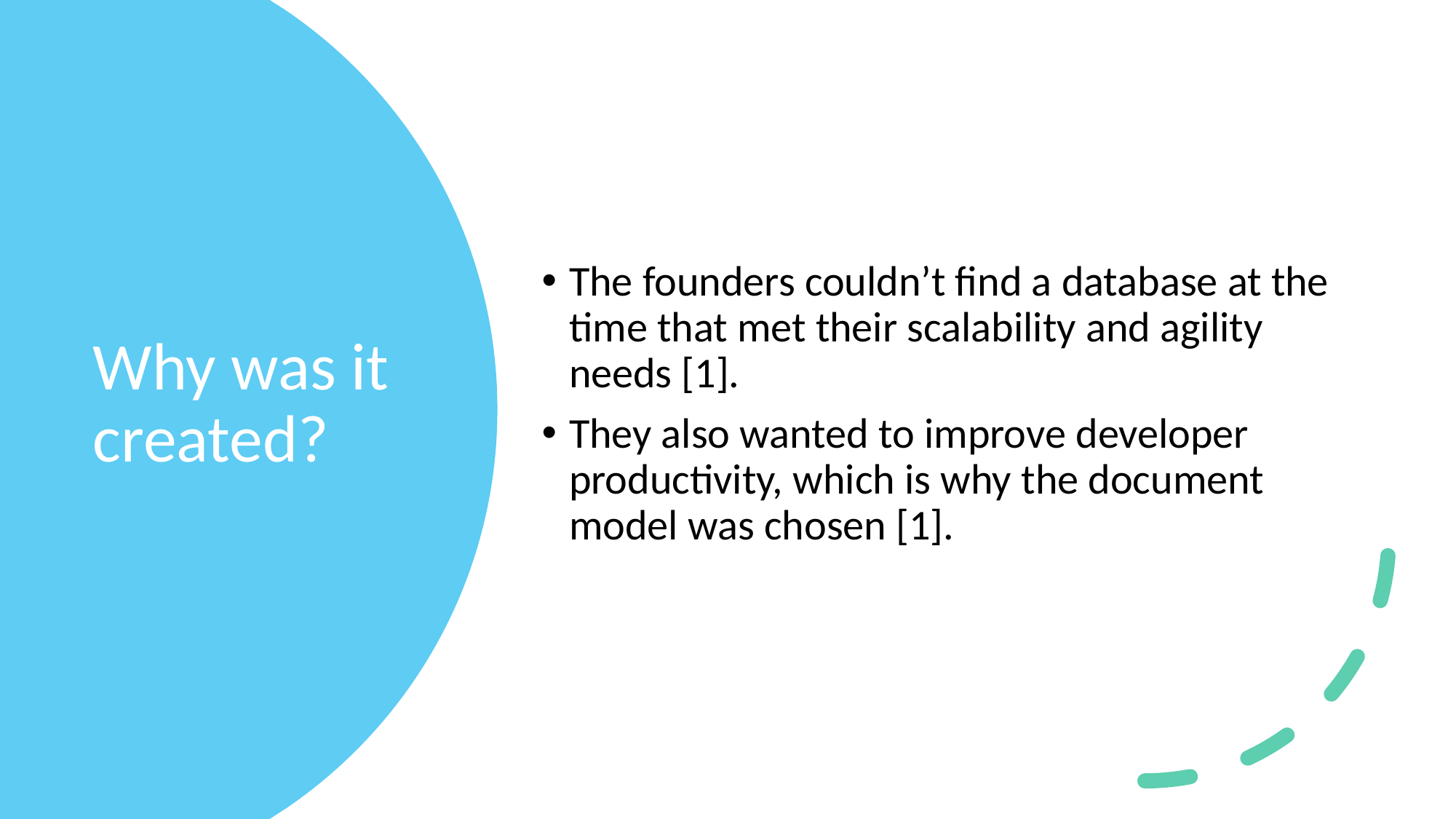

The founders couldn’t find a database at the time that met their scalability and agility needs [1].
They also wanted to improve developer productivity, which is why the document model was chosen [1].
# Why was it created?